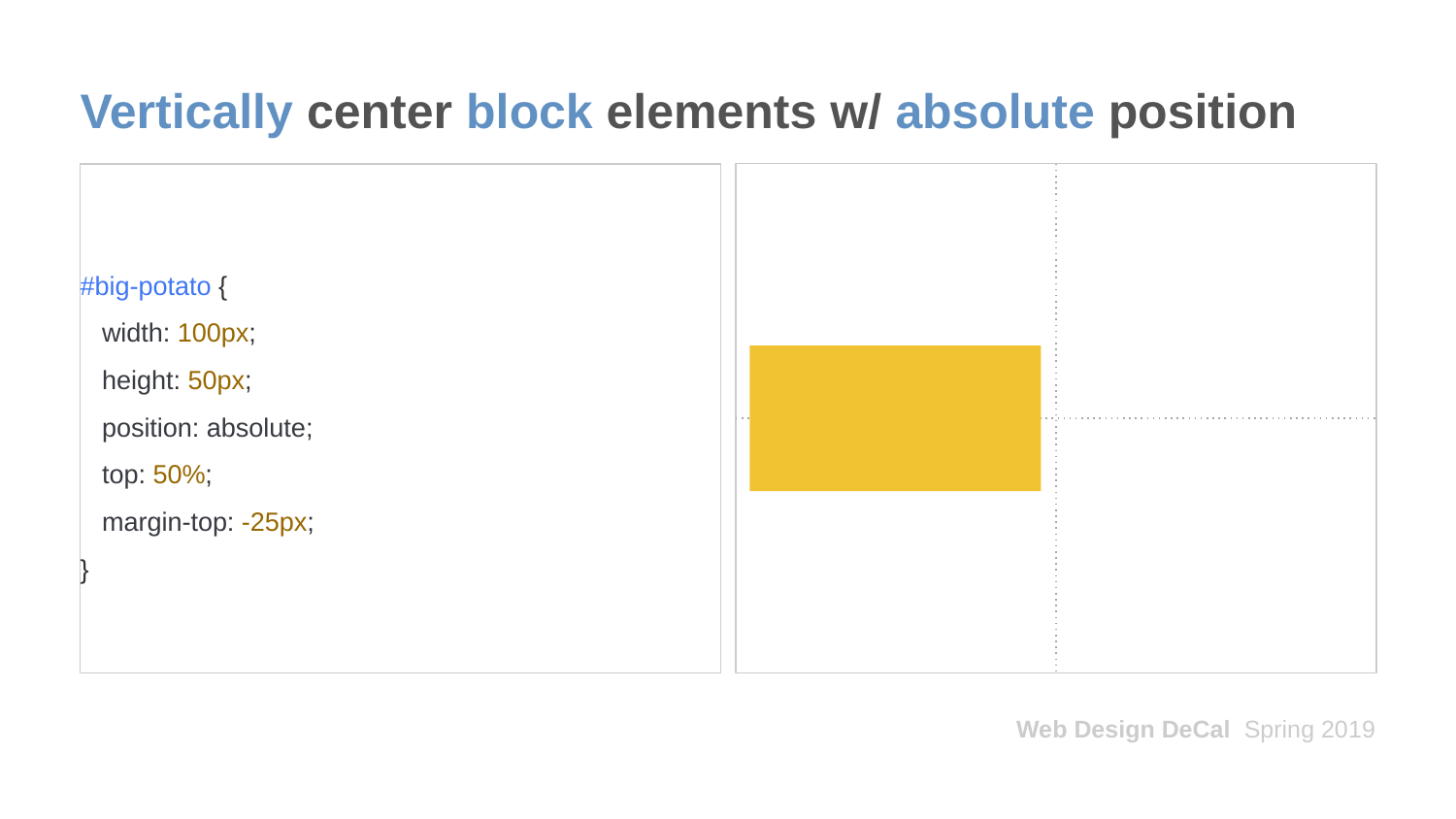

# Vertically center block elements w/ absolute position
#big-potato {
   width: 100px;
   height: 50px;
   position: absolute;
   top: 50%;
   margin-top: -25px;
}